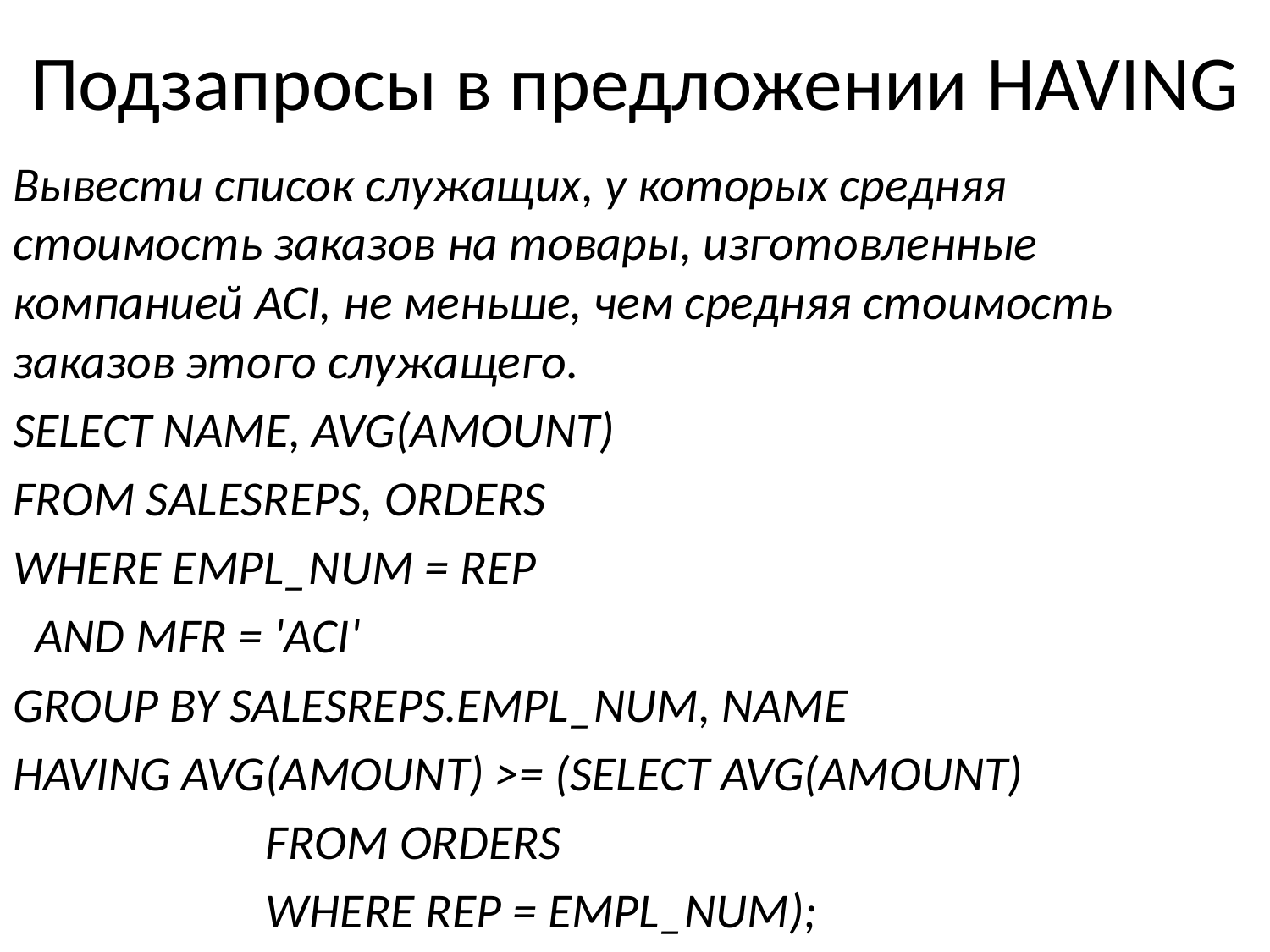

# Подзапросы в предложении HAVING
Вывести список служащих, у которых средняя стоимость заказов на товары, изготовленные компанией ACI, не меньше, чем средняя стоимость заказов этого служащего.
SELECT NAME, AVG(AMOUNT)
FROM SALESREPS, ORDERS
WHERE EMPL_NUM = REP
  AND MFR = 'ACI'
GROUP BY SALESREPS.EMPL_NUM, NAME
HAVING AVG(AMOUNT) >= (SELECT AVG(AMOUNT)
                       FROM ORDERS
                       WHERE REP = EMPL_NUM);